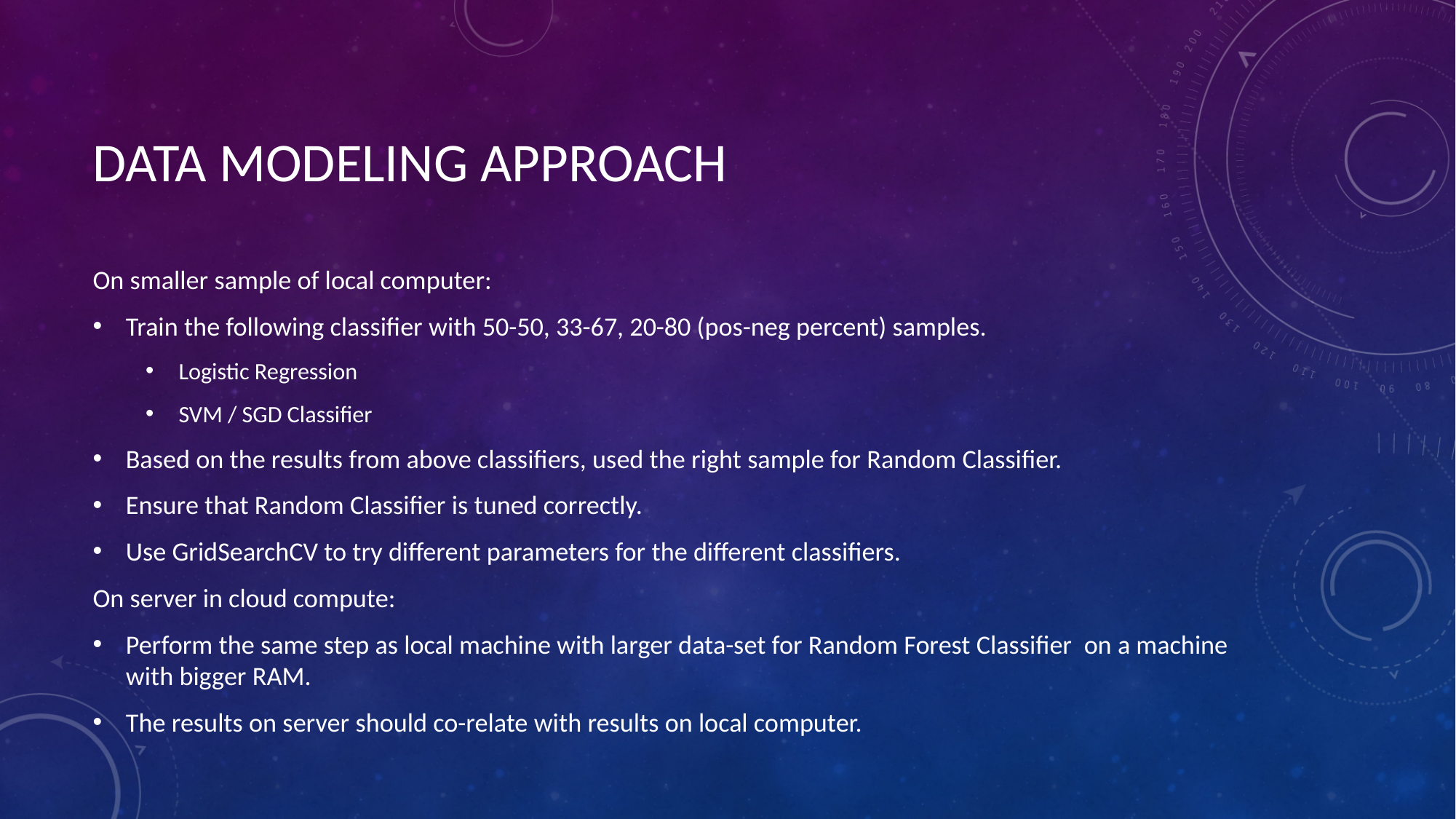

# Data Modeling Approach
On smaller sample of local computer:
Train the following classifier with 50-50, 33-67, 20-80 (pos-neg percent) samples.
Logistic Regression
SVM / SGD Classifier
Based on the results from above classifiers, used the right sample for Random Classifier.
Ensure that Random Classifier is tuned correctly.
Use GridSearchCV to try different parameters for the different classifiers.
On server in cloud compute:
Perform the same step as local machine with larger data-set for Random Forest Classifier  on a machine with bigger RAM.
The results on server should co-relate with results on local computer.